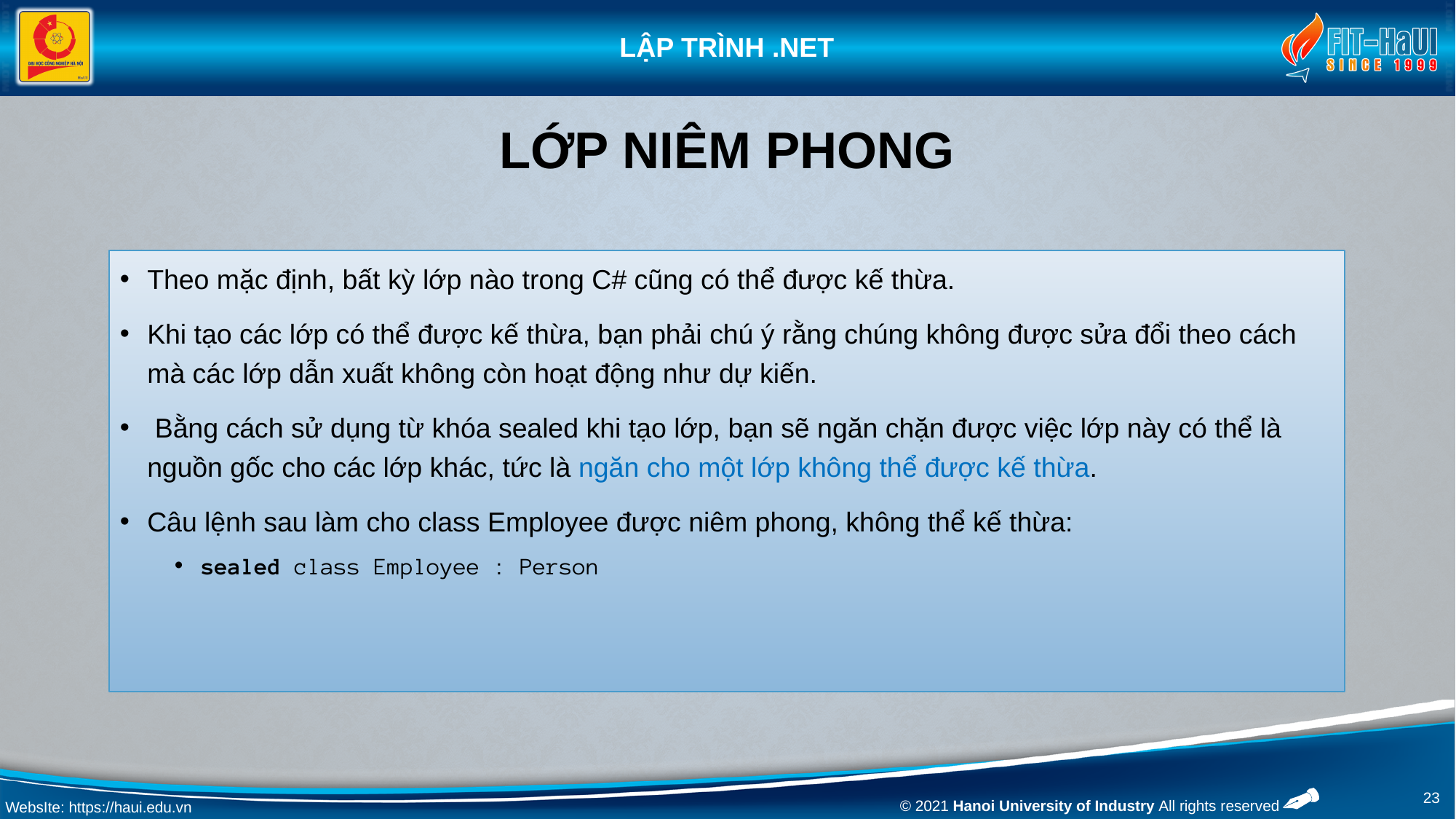

# lớp niêm phong
Theo mặc định, bất kỳ lớp nào trong C# cũng có thể được kế thừa.
Khi tạo các lớp có thể được kế thừa, bạn phải chú ý rằng chúng không được sửa đổi theo cách mà các lớp dẫn xuất không còn hoạt động như dự kiến.
 Bằng cách sử dụng từ khóa sealed khi tạo lớp, bạn sẽ ngăn chặn được việc lớp này có thể là nguồn gốc cho các lớp khác, tức là ngăn cho một lớp không thể được kế thừa.
Câu lệnh sau làm cho class Employee được niêm phong, không thể kế thừa:
sealed class Employee : Person